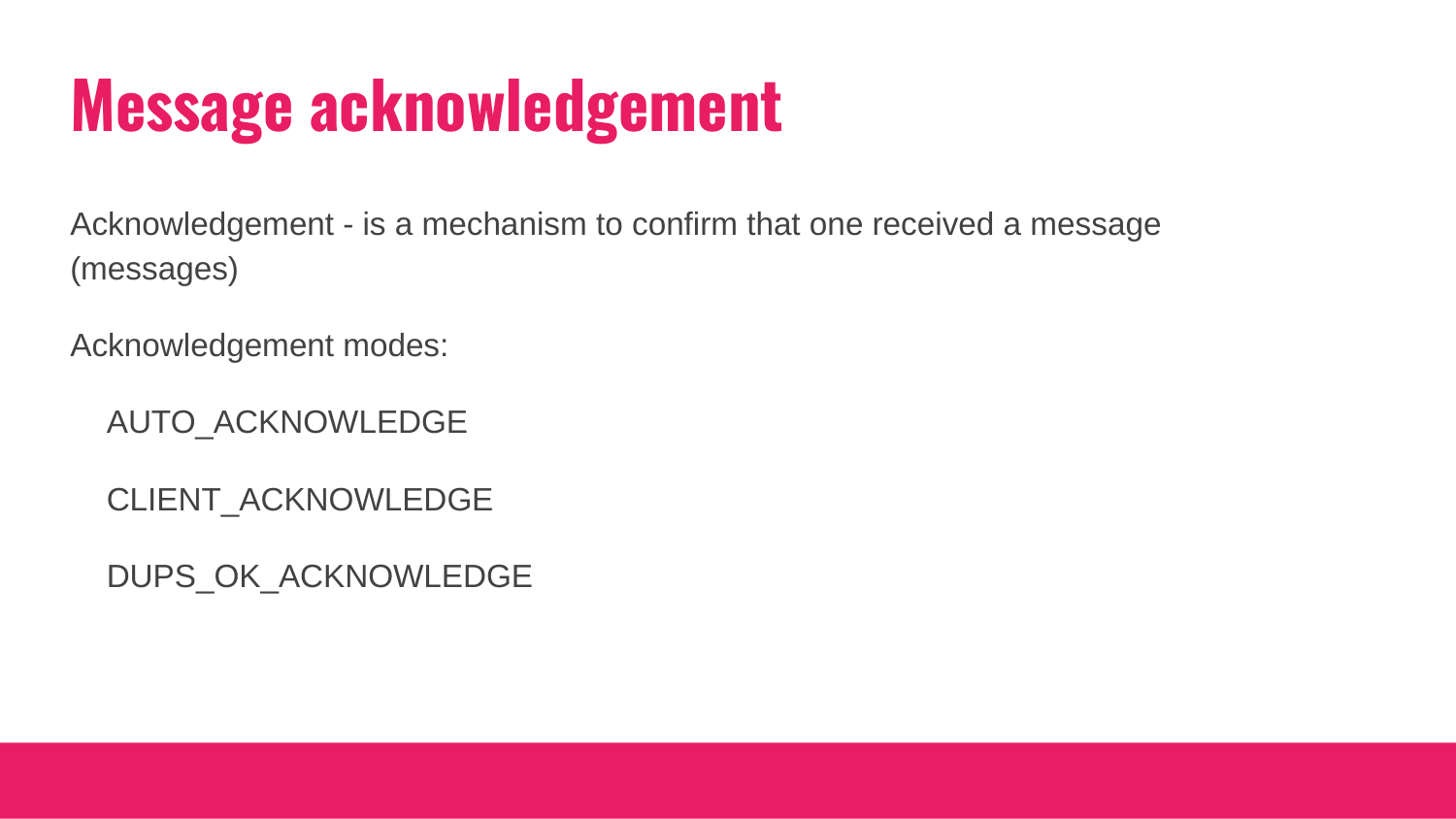

# Message acknowledgement
Acknowledgement - is a mechanism to confirm that one received a message (messages)
Acknowledgement modes:
AUTO_ACKNOWLEDGE
CLIENT_ACKNOWLEDGE
DUPS_OK_ACKNOWLEDGE